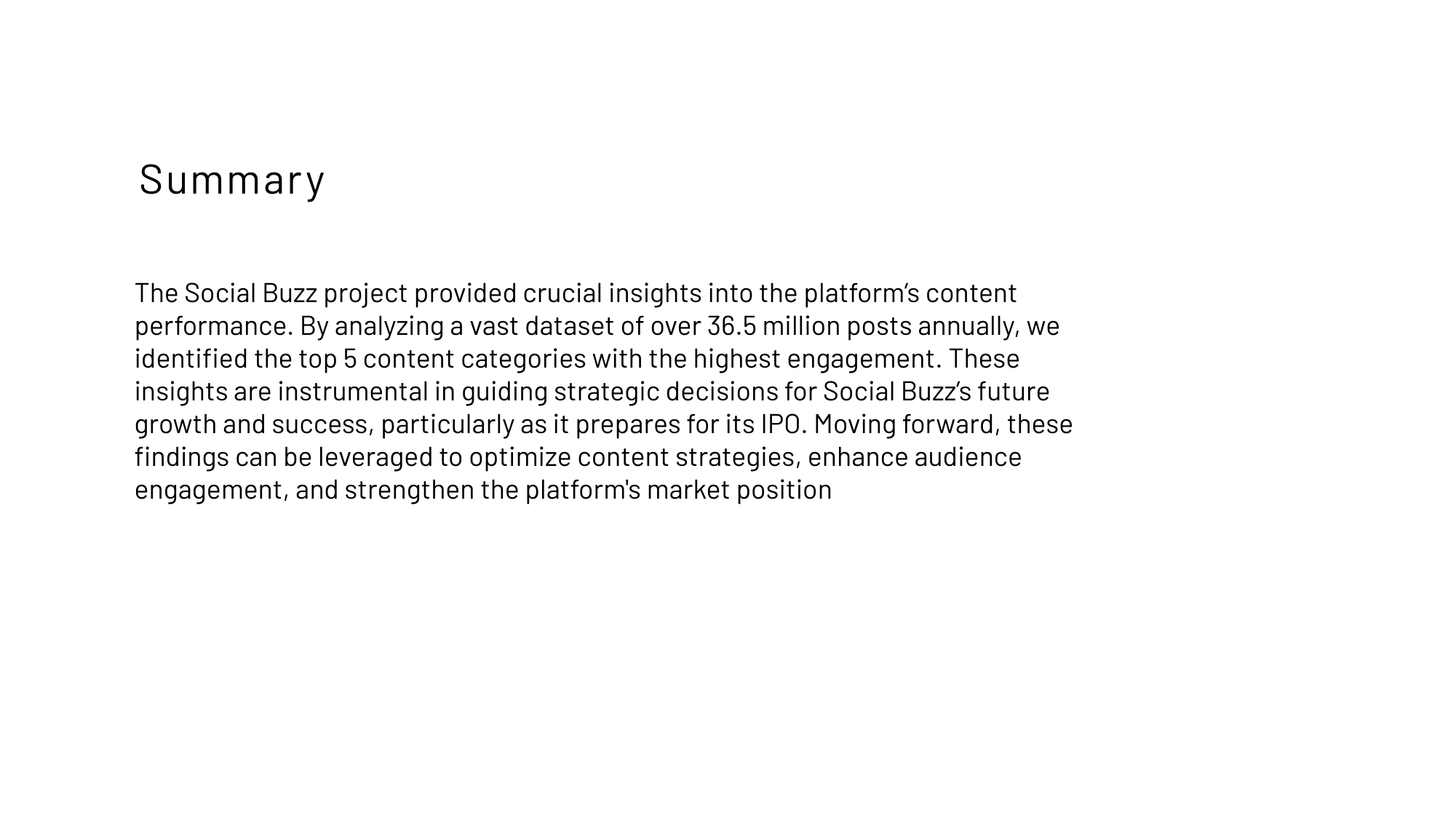

# Summary
The Social Buzz project provided crucial insights into the platform’s content performance. By analyzing a vast dataset of over 36.5 million posts annually, we identified the top 5 content categories with the highest engagement. These insights are instrumental in guiding strategic decisions for Social Buzz’s future growth and success, particularly as it prepares for its IPO. Moving forward, these findings can be leveraged to optimize content strategies, enhance audience engagement, and strengthen the platform's market position